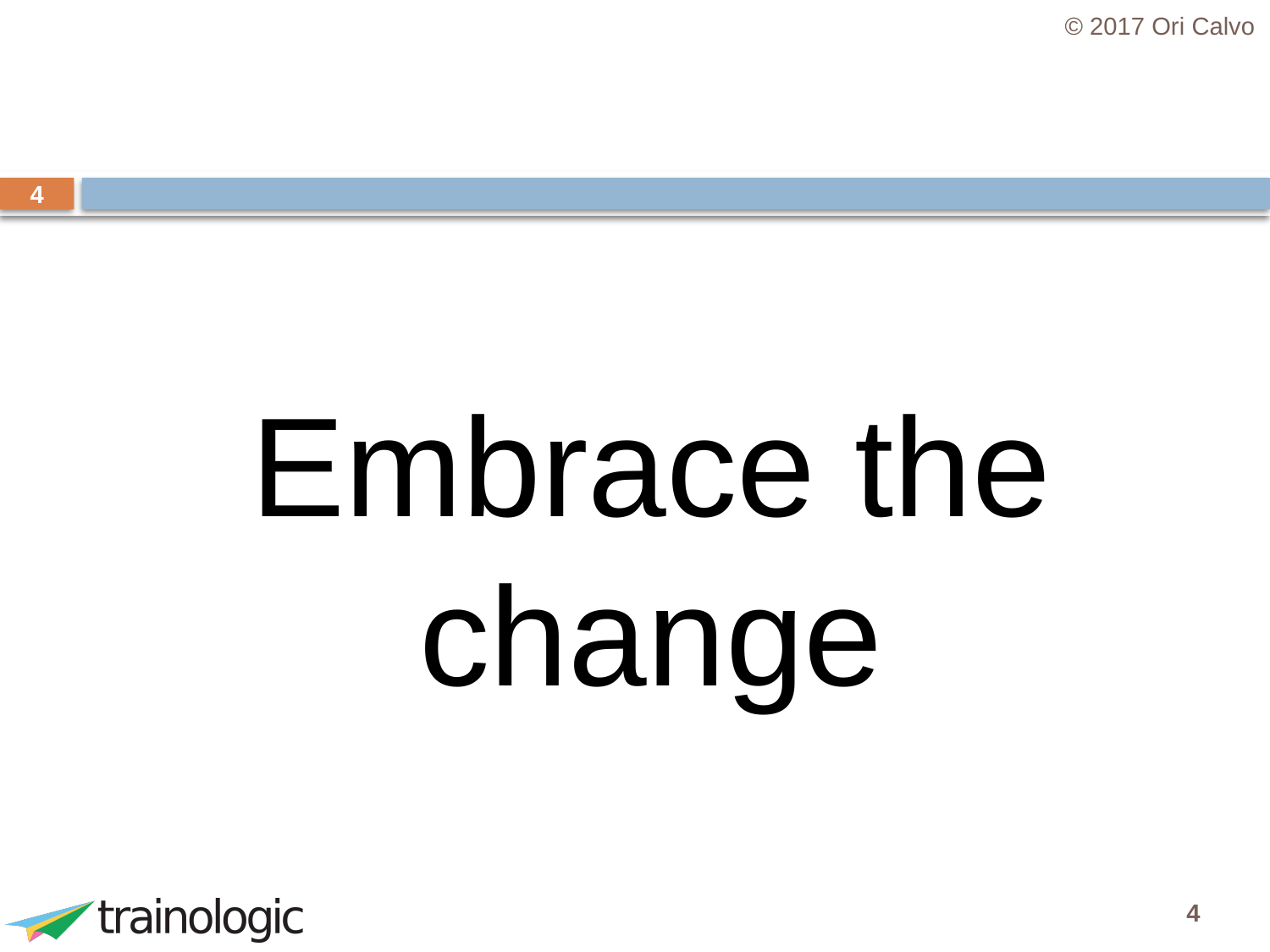

© 2017 Ori Calvo
#
4

Embrace the change